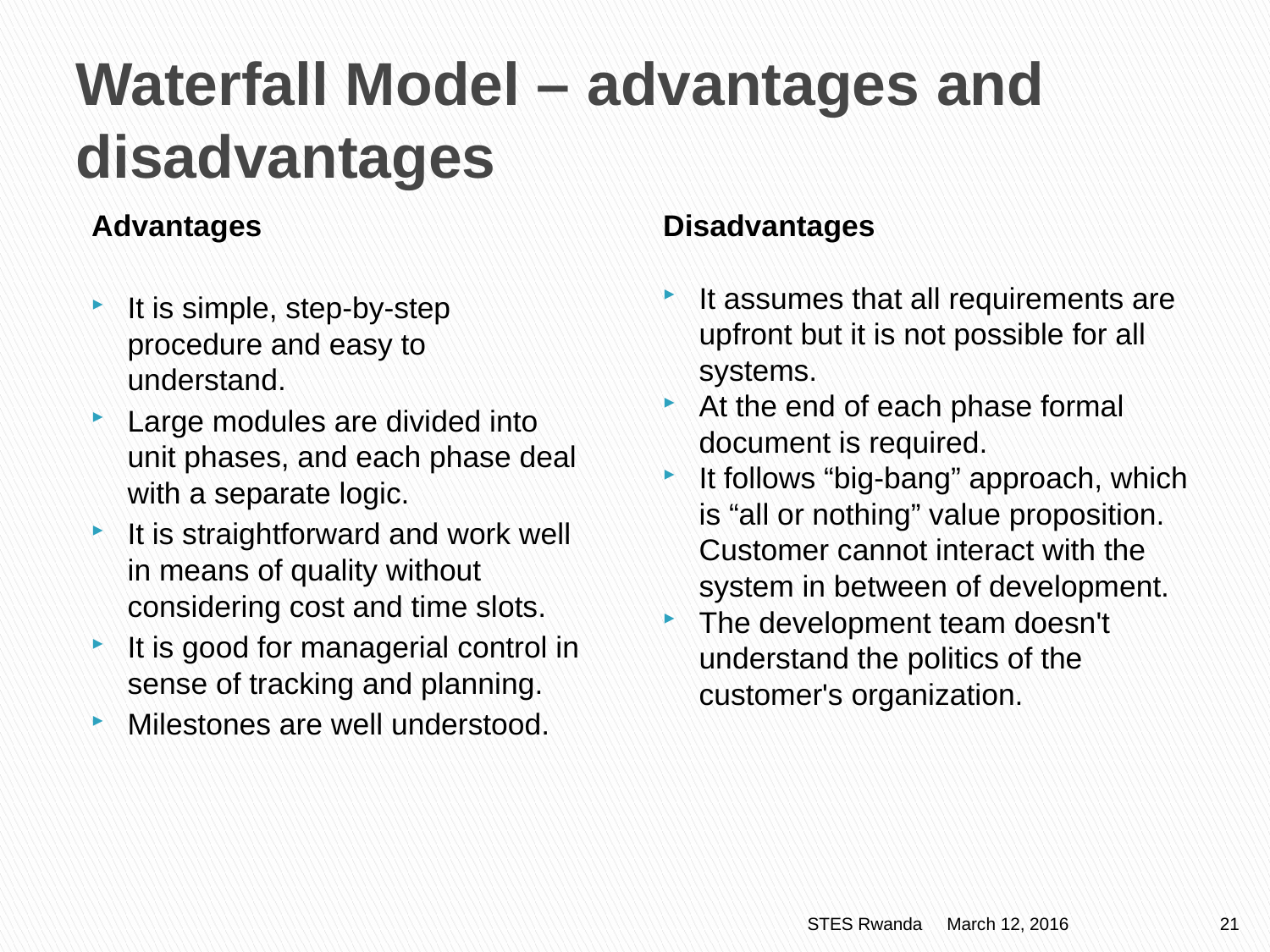

# Waterfall Model – advantages and disadvantages
Advantages

It is simple, step-by-step procedure and easy to understand.
Large modules are divided into unit phases, and each phase deal with a separate logic.
It is straightforward and work well in means of quality without considering cost and time slots.
It is good for managerial control in sense of tracking and planning.
Milestones are well understood.

Disadvantages

It assumes that all requirements are upfront but it is not possible for all systems.
At the end of each phase formal document is required.
It follows “big-bang” approach, which is “all or nothing” value proposition. Customer cannot interact with the system in between of development.
The development team doesn't understand the politics of the customer's organization.

STES Rwanda
March 12, 2016
21